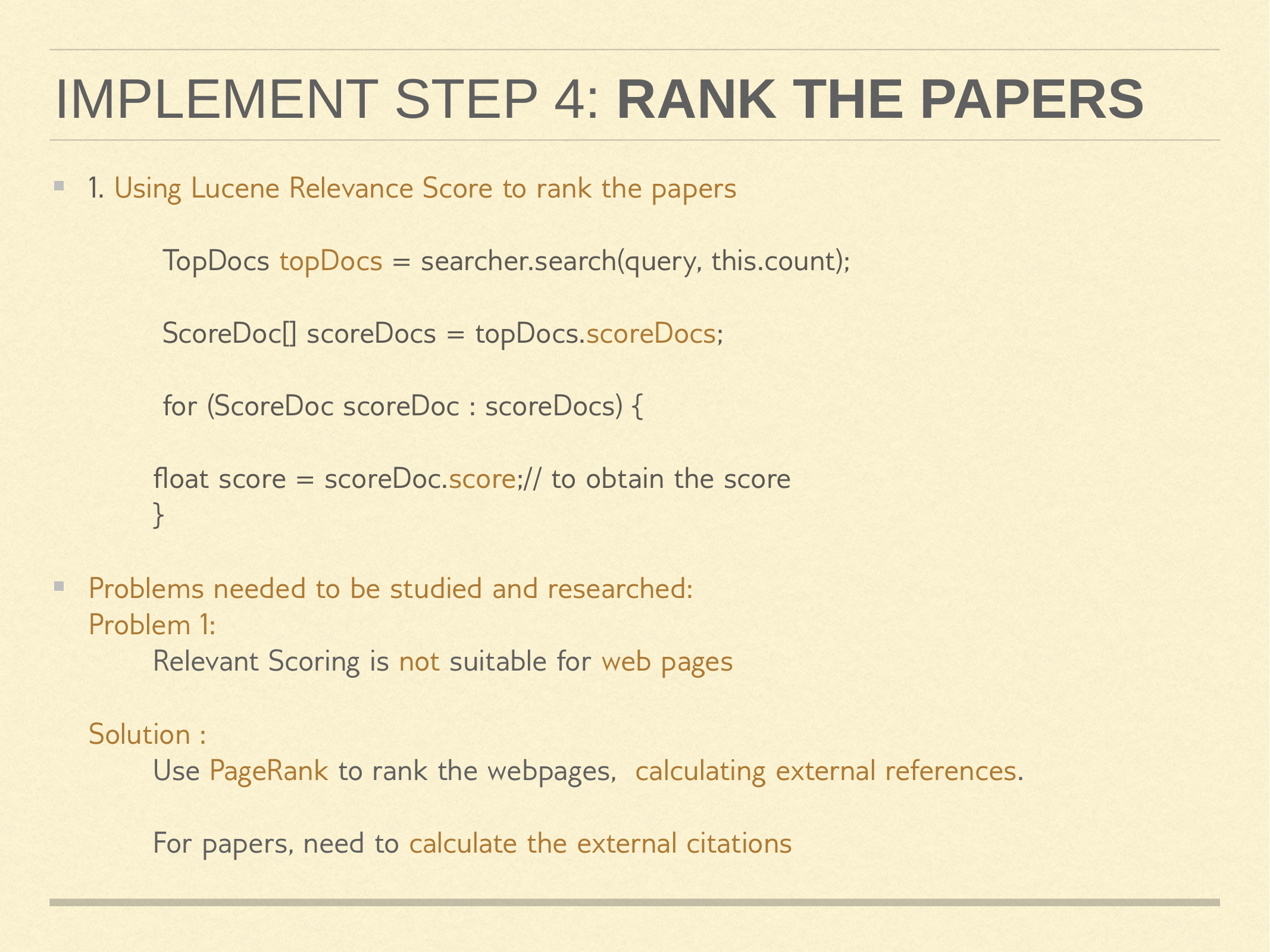

# IMPLEMENT STEP 4: Rank the papers
1. Using Lucene Relevance Score to rank the papers
		 TopDocs topDocs = searcher.search(query, this.count);
		 ScoreDoc[] scoreDocs = topDocs.scoreDocs;
		 for (ScoreDoc scoreDoc : scoreDocs) {
    		float score = scoreDoc.score;// to obtain the score
		}
Problems needed to be studied and researched:
Problem 1:
		Relevant Scoring is not suitable for web pages
Solution :
		Use PageRank to rank the webpages,  calculating external references.
		For papers, need to calculate the external citations